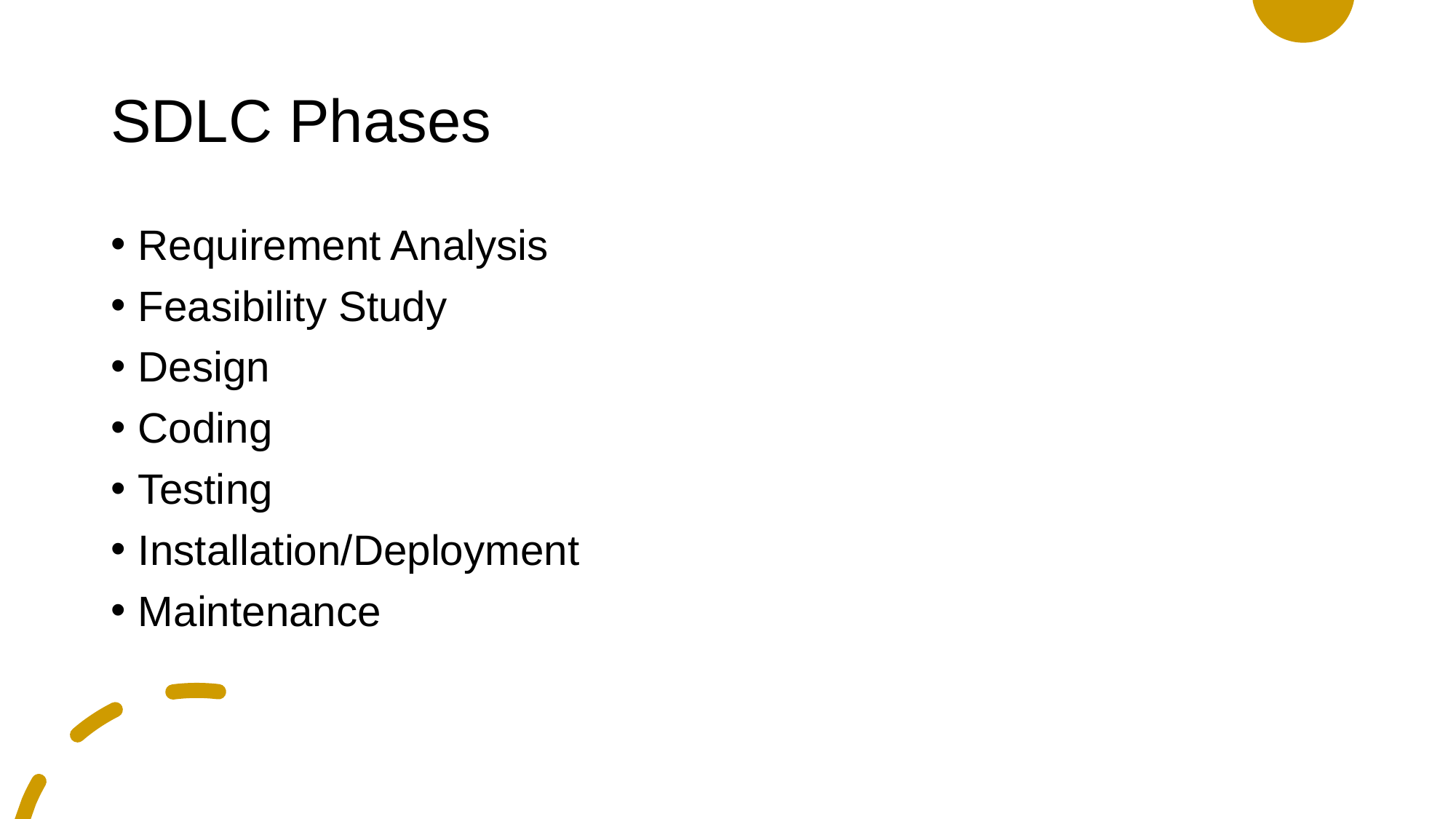

# SDLC Phases
Requirement Analysis
Feasibility Study
Design
Coding
Testing
Installation/Deployment
Maintenance